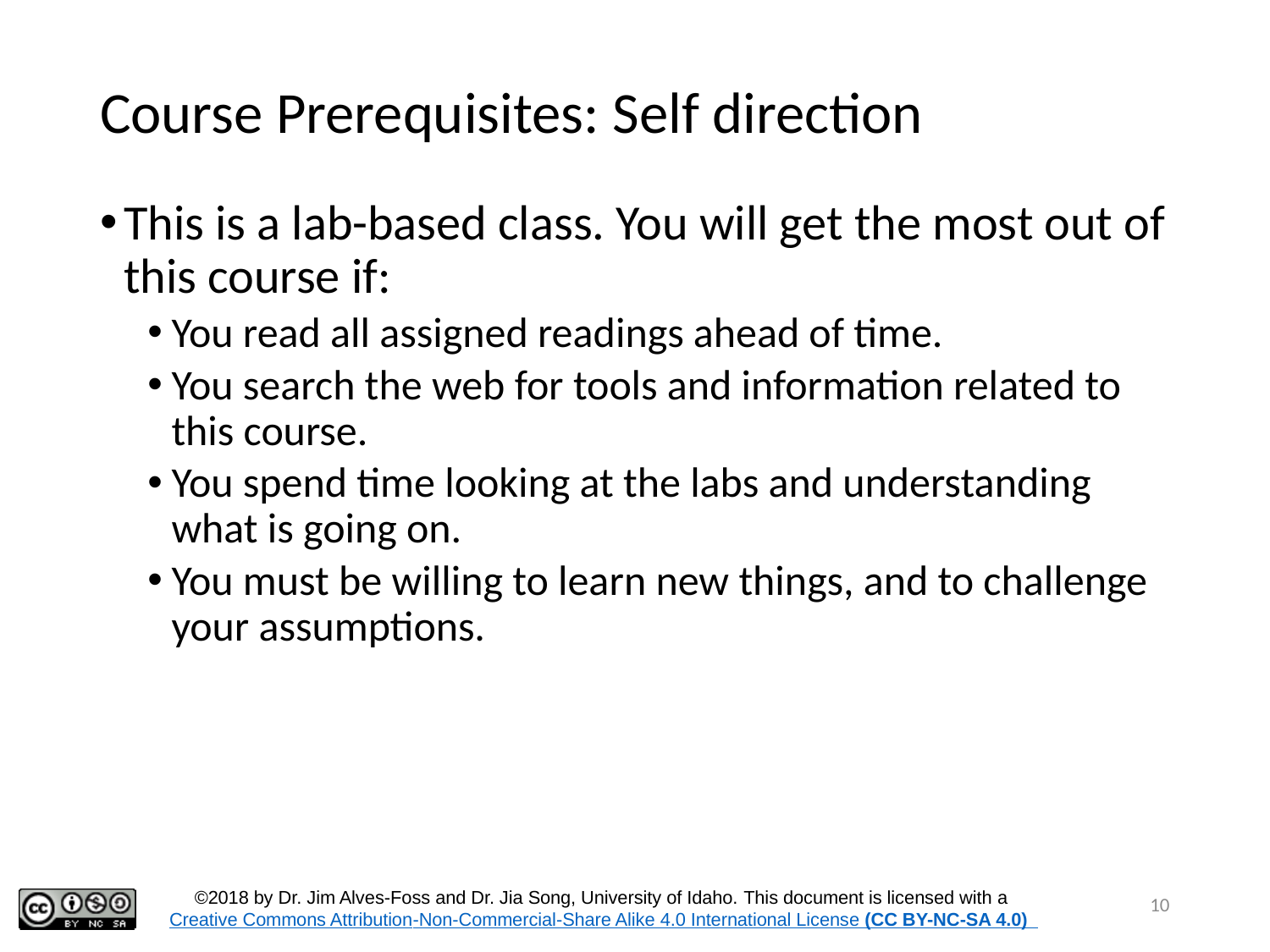

# Course Prerequisites: Self direction
This is a lab-based class. You will get the most out of this course if:
You read all assigned readings ahead of time.
You search the web for tools and information related to this course.
You spend time looking at the labs and understanding what is going on.
You must be willing to learn new things, and to challenge your assumptions.
10